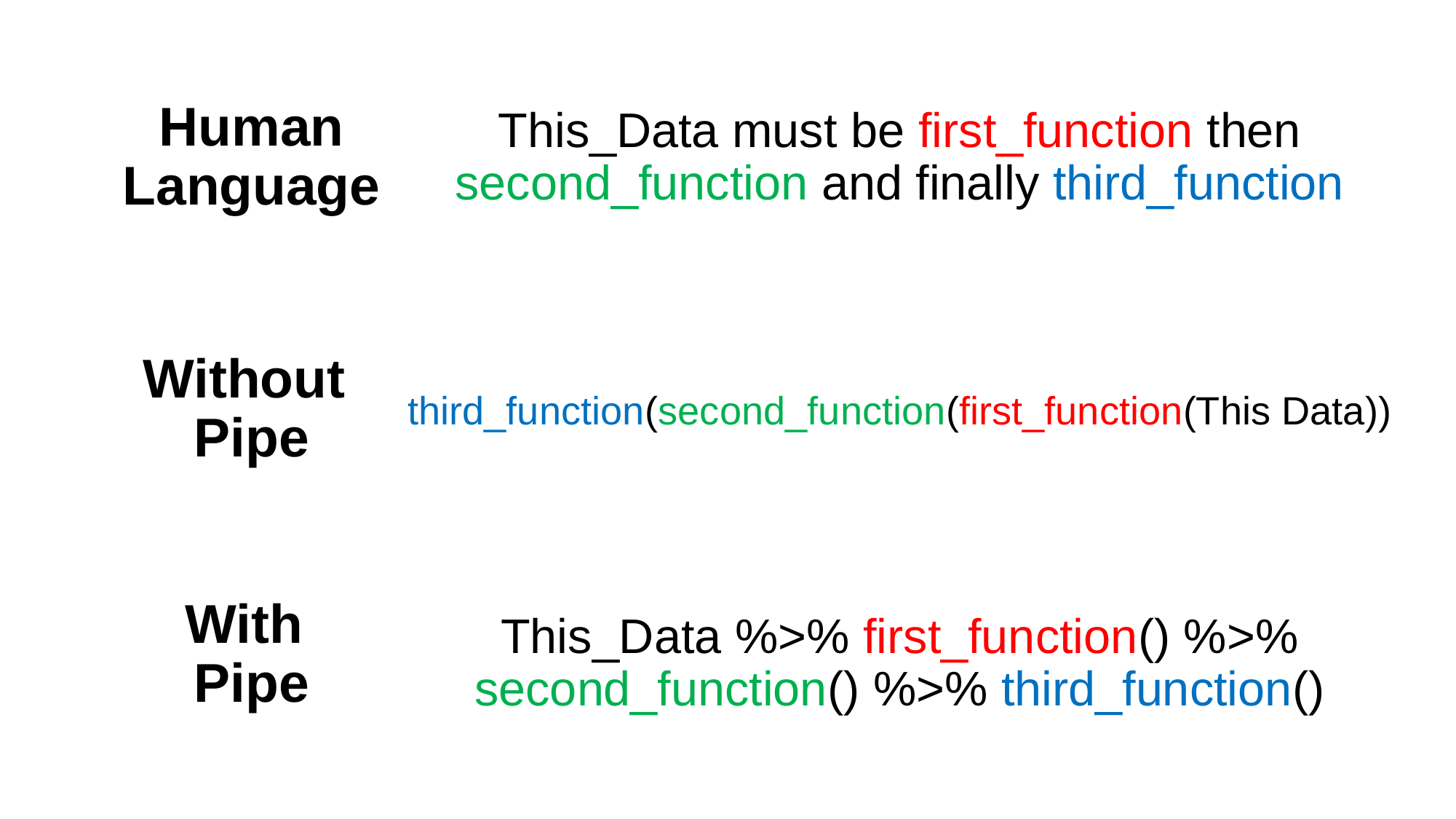

Human Language
This_Data must be first_function then second_function and finally third_function
third_function(second_function(first_function(This Data))
Without
Pipe
With
Pipe
This_Data %>% first_function() %>% second_function() %>% third_function()